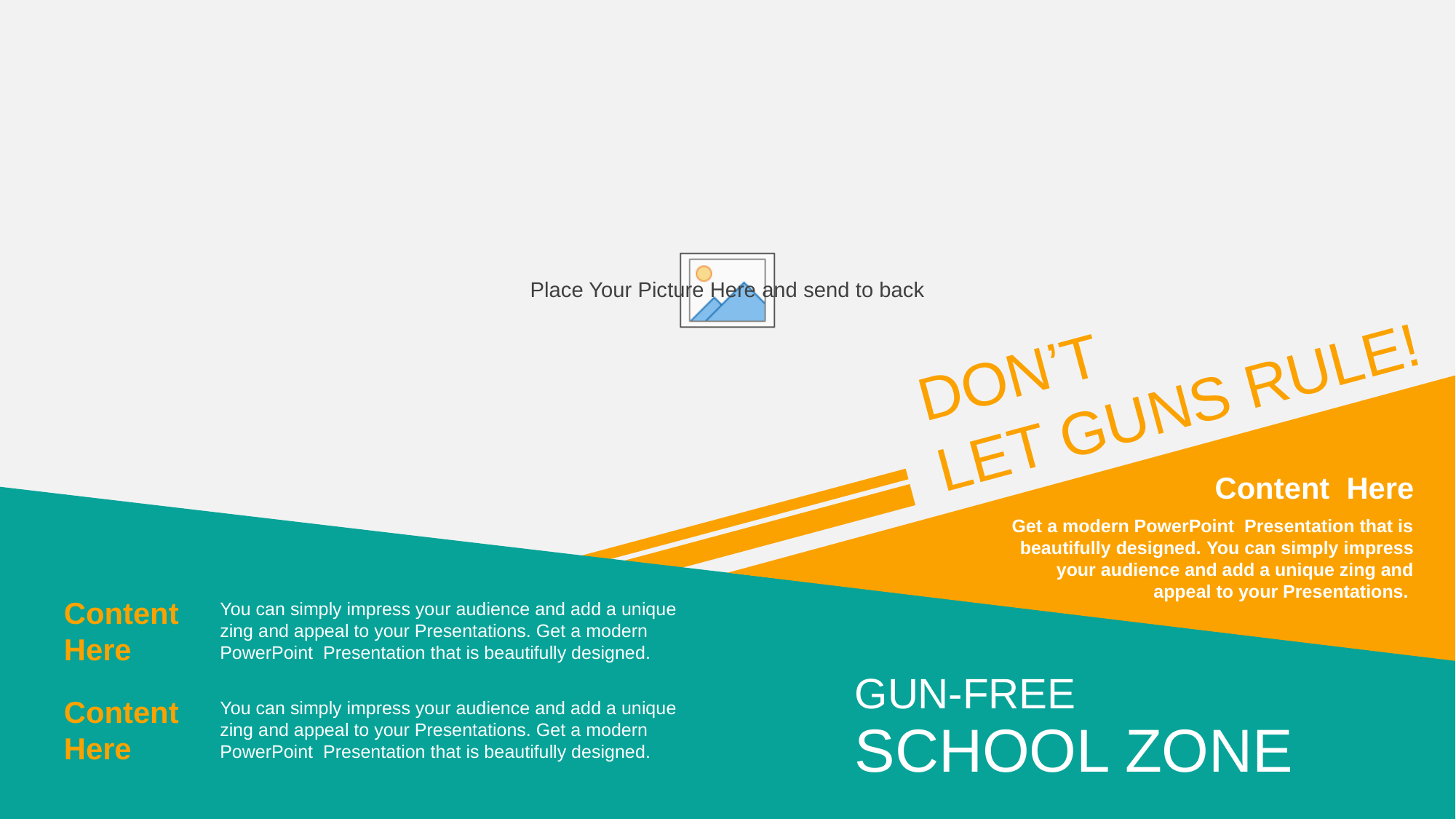

DON’T
LET GUNS RULE!
Content  Here

Get a modern PowerPoint  Presentation that is beautifully designed. You can simply impress your audience and add a unique zing and appeal to your Presentations.

Content  Here
You can simply impress your audience and add a unique zing and appeal to your Presentations. Get a modern PowerPoint  Presentation that is beautifully designed.
GUN-FREE
SCHOOL ZONE
Content  Here
You can simply impress your audience and add a unique zing and appeal to your Presentations. Get a modern PowerPoint  Presentation that is beautifully designed.